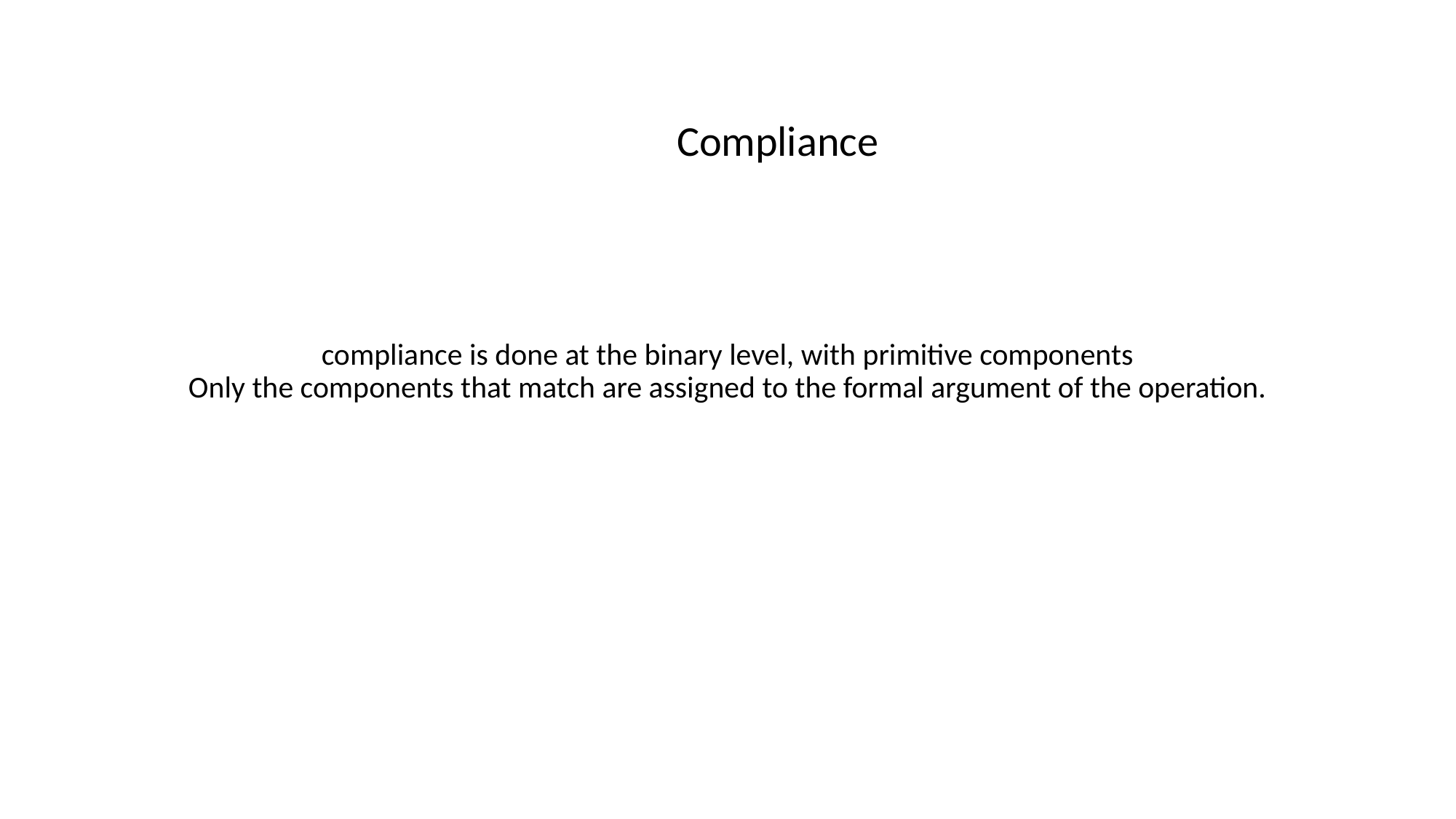

# compliance is done at the binary level, with primitive components Only the components that match are assigned to the formal argument of the operation.
Compliance